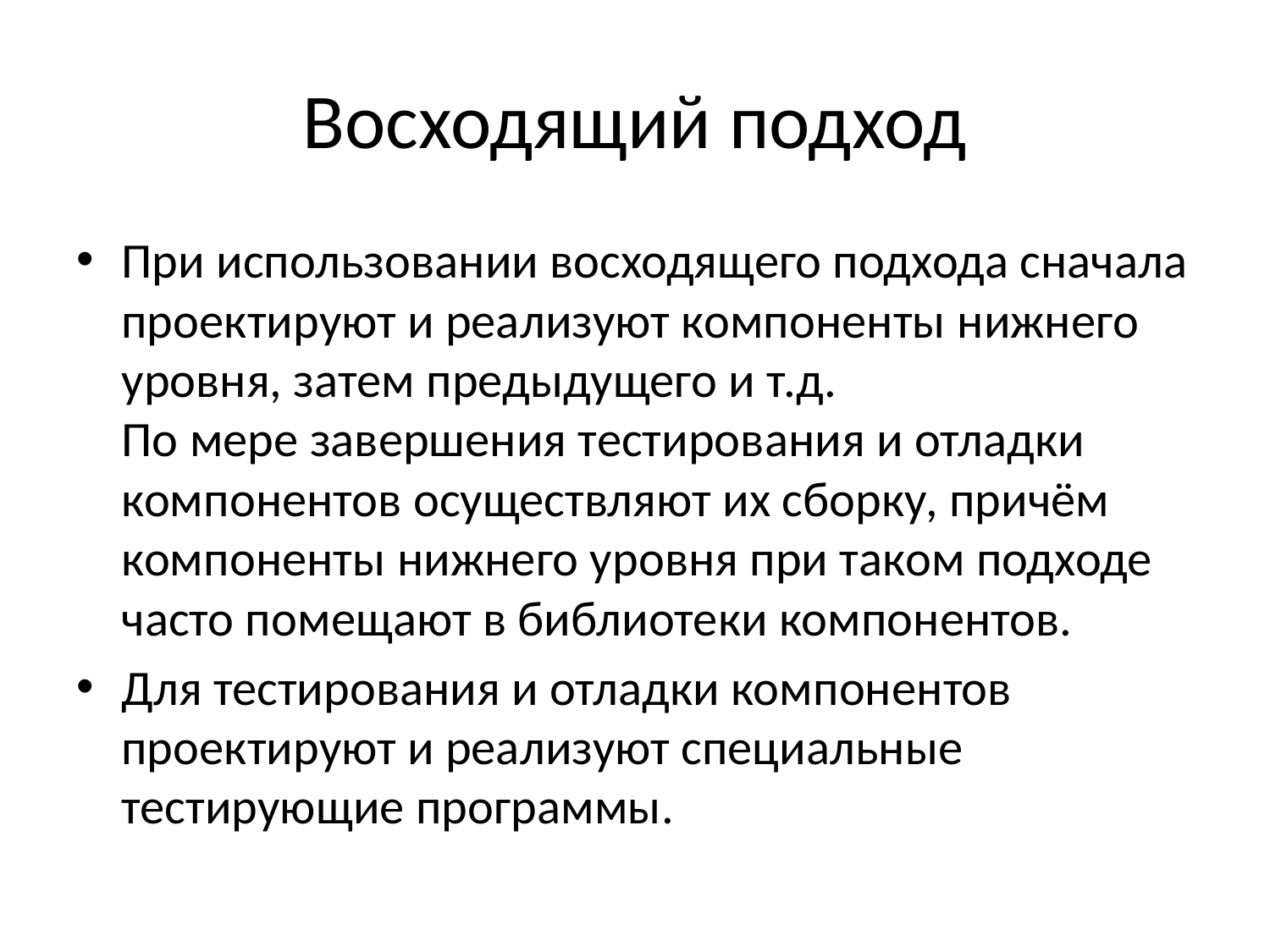

# Восходящий подход
При использовании восходящего подхода сначала проектируют и реализуют компоненты нижнего уровня, затем предыдущего и т.д.
По мере завершения тестирования и отладки компонентов осуществляют их сборку, причём компоненты нижнего уровня при таком подходе часто помещают в библиотеки компонентов.
Для тестирования и отладки компонентов проектируют и реализуют специальные тестирующие программы.